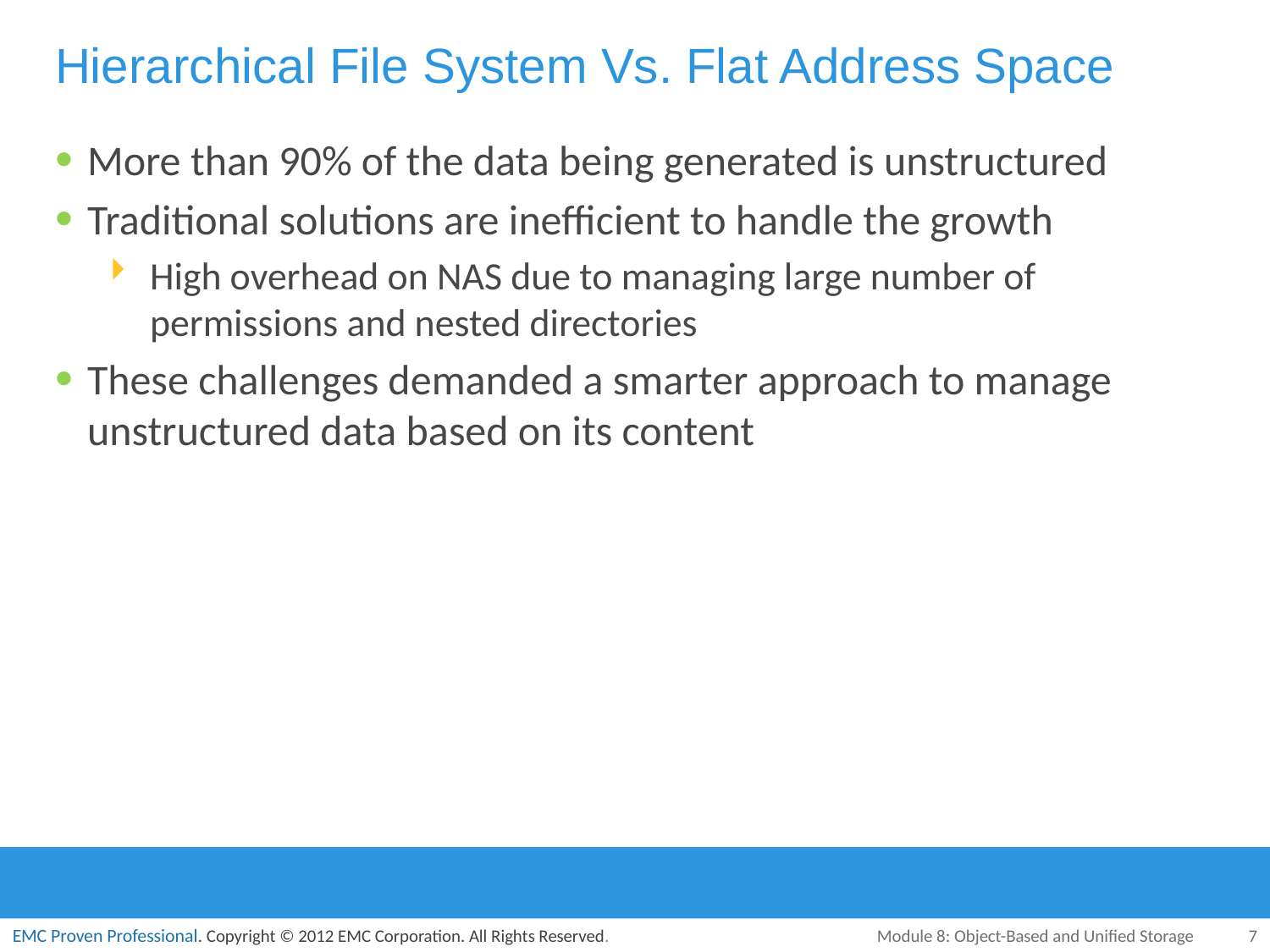

# Hierarchical File System Vs. Flat Address Space
More than 90% of the data being generated is unstructured
Traditional solutions are inefficient to handle the growth
High overhead on NAS due to managing large number of permissions and nested directories
These challenges demanded a smarter approach to manage unstructured data based on its content

Module 8: Object-Based and Unified Storage
7